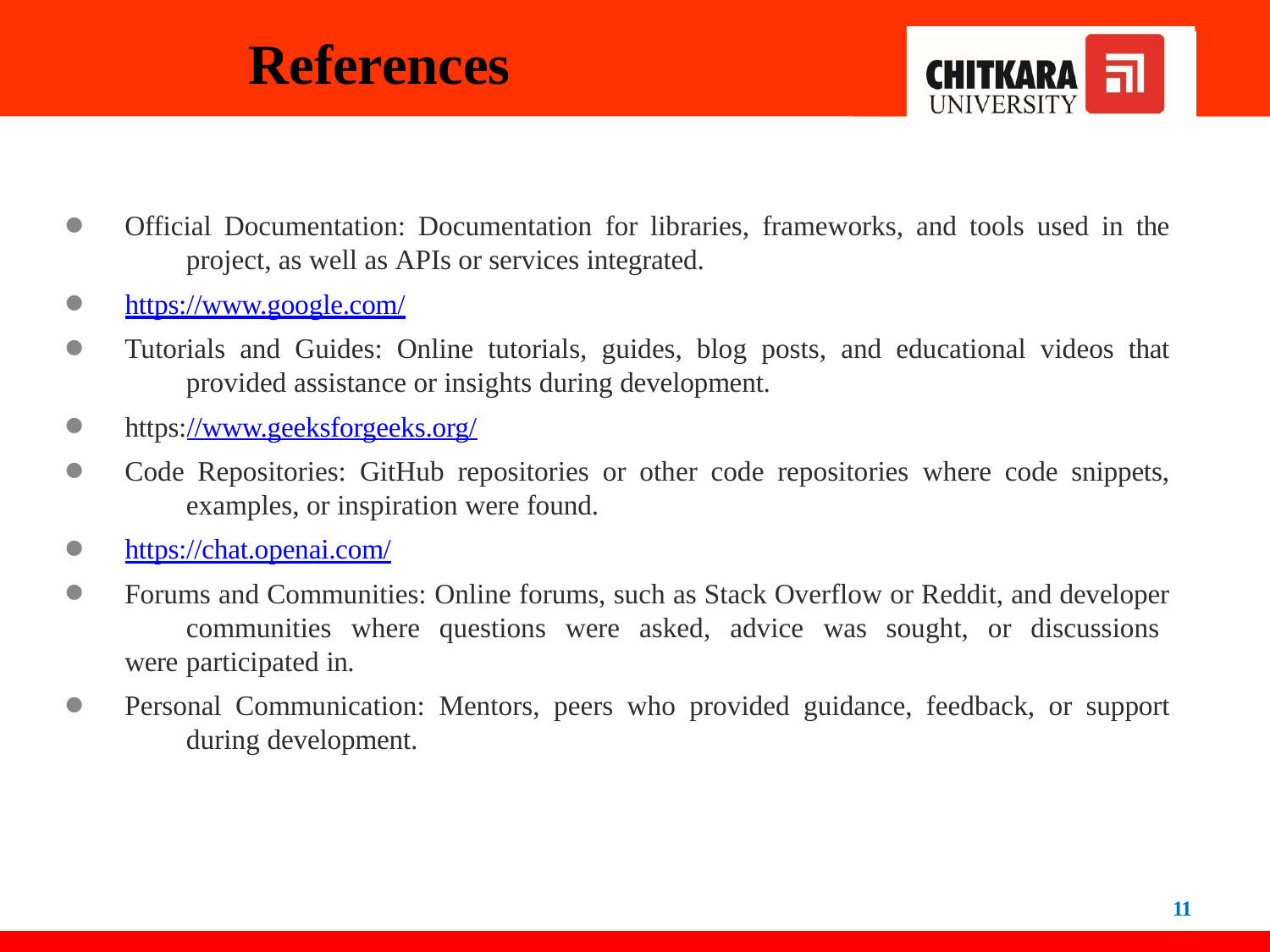

# References
Official Documentation: Documentation for libraries, frameworks, and tools used in the 	project, as well as APIs or services integrated.
https://www.google.com/
Tutorials and Guides: Online tutorials, guides, blog posts, and educational videos that 	provided assistance or insights during development.
https://www.geeksforgeeks.org/
Code Repositories: GitHub repositories or other code repositories where code snippets, 	examples, or inspiration were found.
https://chat.openai.com/
Forums and Communities: Online forums, such as Stack Overflow or Reddit, and developer 	communities  where  questions  were  asked,  advice  was  sought,  or  discussions  were 	participated in.
Personal Communication: Mentors, peers who provided guidance, feedback, or support 	during development.
11